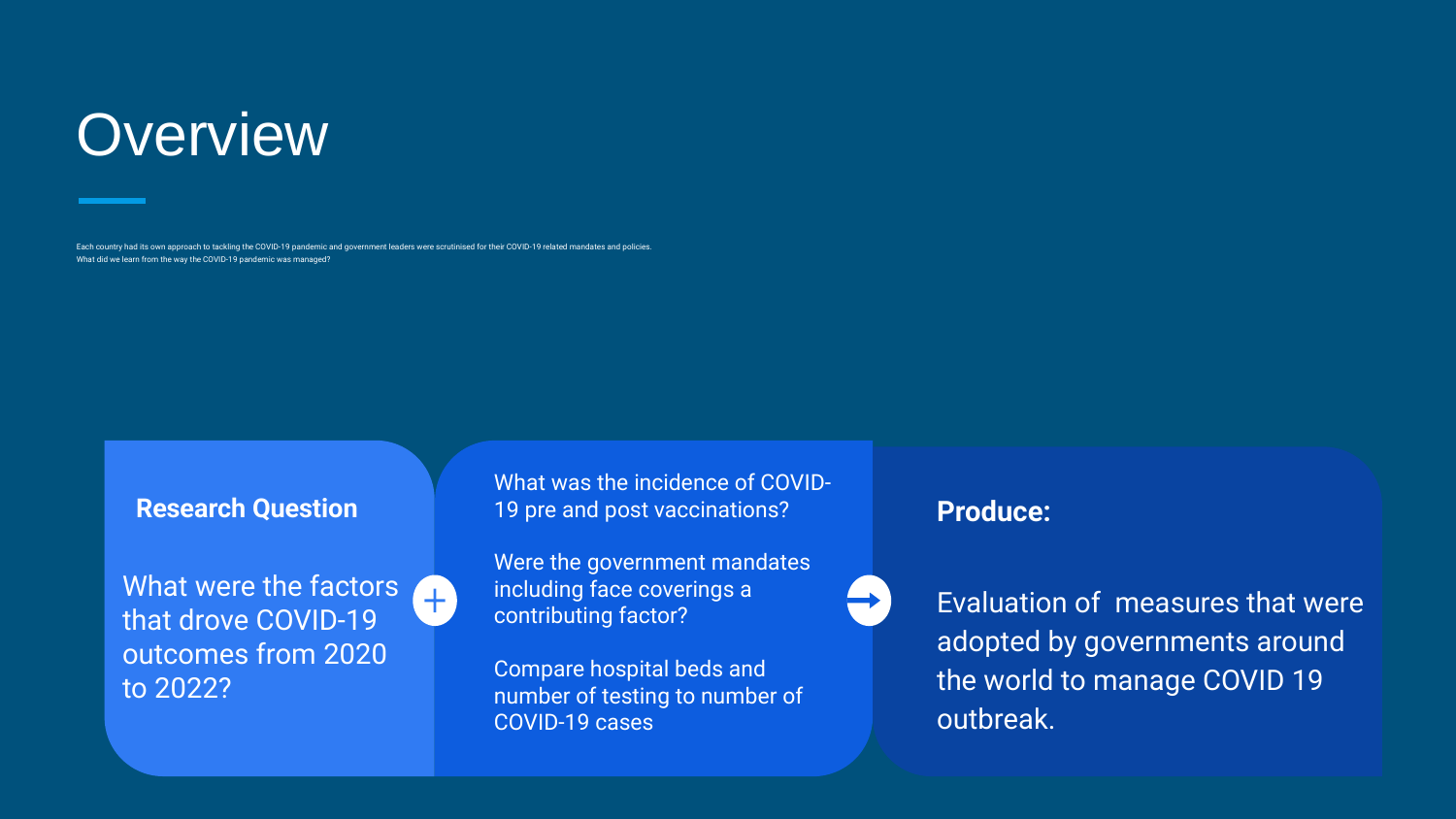

# Overview
Each country had its own approach to tackling the COVID-19 pandemic and government leaders were scrutinised for their COVID-19 related mandates and policies.
What did we learn from the way the COVID-19 pandemic was managed?

Research Question
What were the factors that drove COVID-19 outcomes from 2020 to 2022?

What was the incidence of COVID-19 pre and post vaccinations?

Were the government mandates including face coverings a contributing factor?

Compare hospital beds and number of testing to number of COVID-19 cases

Produce:
Evaluation of  measures that were adopted by governments around the world to manage COVID 19 outbreak.